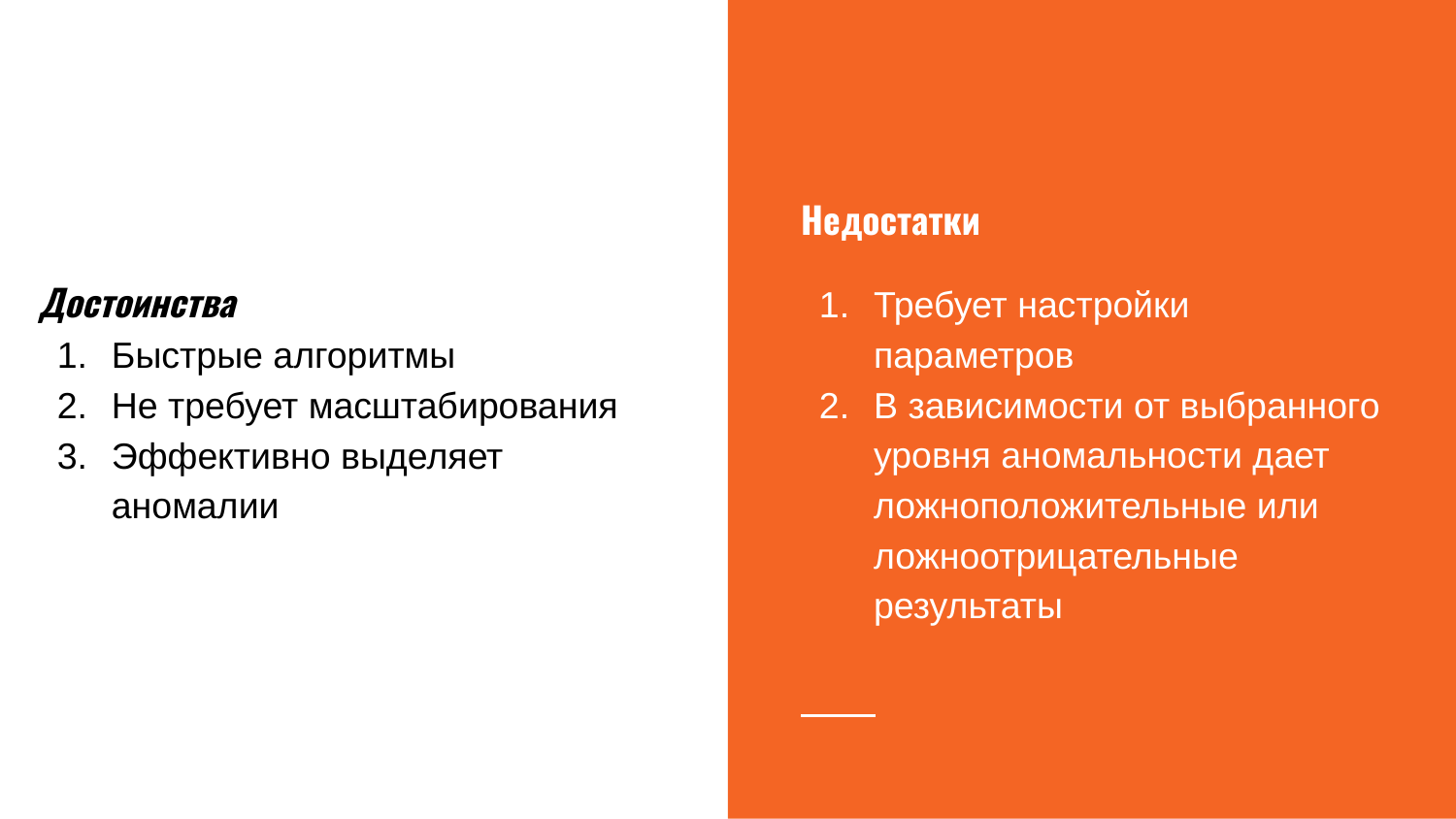

Достоинства
Быстрые алгоритмы
Не требует масштабирования
Эффективно выделяет аномалии
Недостатки
Требует настройки параметров
В зависимости от выбранного уровня аномальности дает ложноположительные или ложноотрицательные результаты